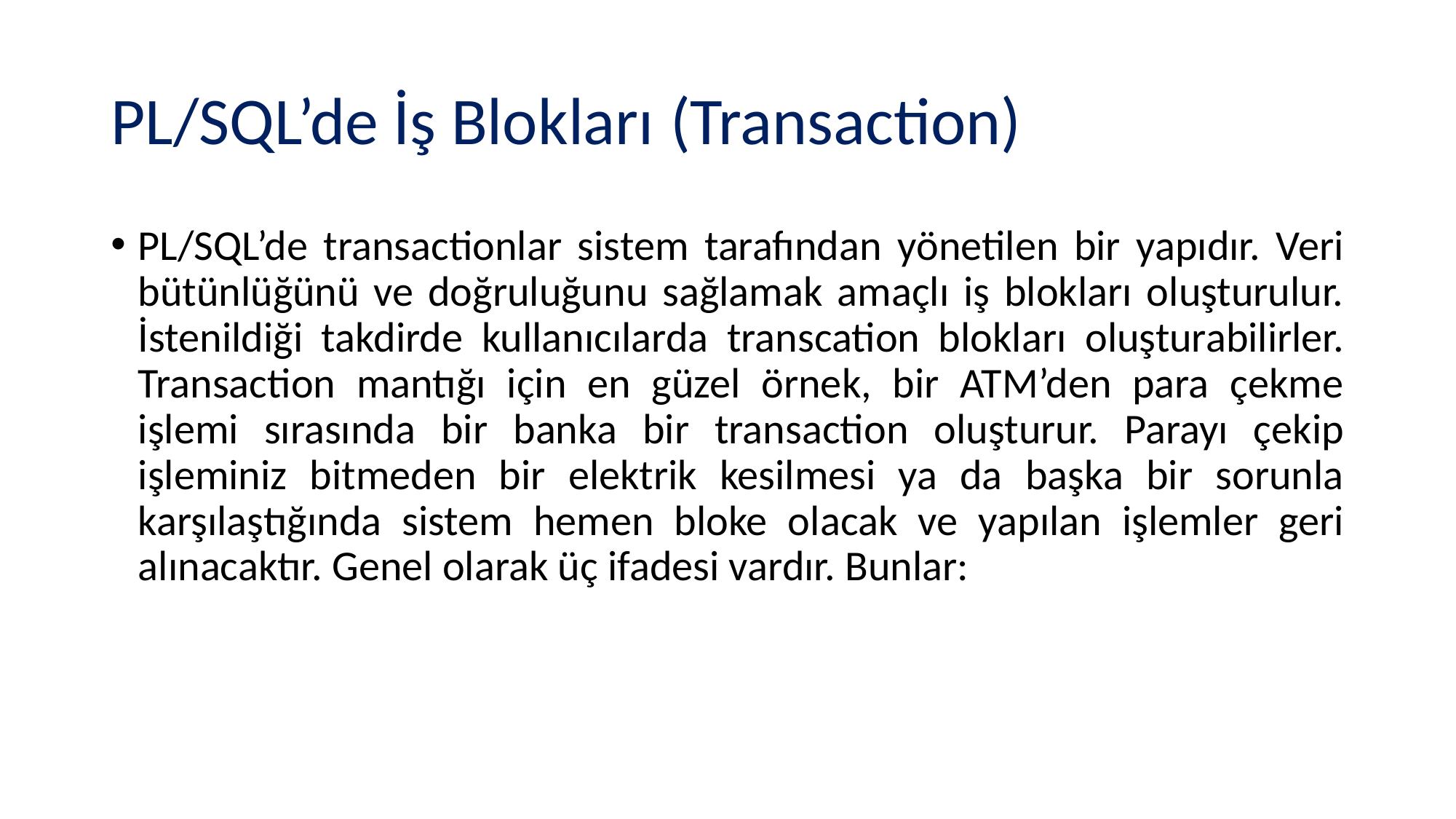

# PL/SQL’de İş Blokları (Transaction)
PL/SQL’de transactionlar sistem tarafından yönetilen bir yapıdır. Veri bütünlüğünü ve doğruluğunu sağlamak amaçlı iş blokları oluşturulur. İstenildiği takdirde kullanıcılarda transcation blokları oluşturabilirler. Transaction mantığı için en güzel örnek, bir ATM’den para çekme işlemi sırasında bir banka bir transaction oluşturur. Parayı çekip işleminiz bitmeden bir elektrik kesilmesi ya da başka bir sorunla karşılaştığında sistem hemen bloke olacak ve yapılan işlemler geri alınacaktır. Genel olarak üç ifadesi vardır. Bunlar: